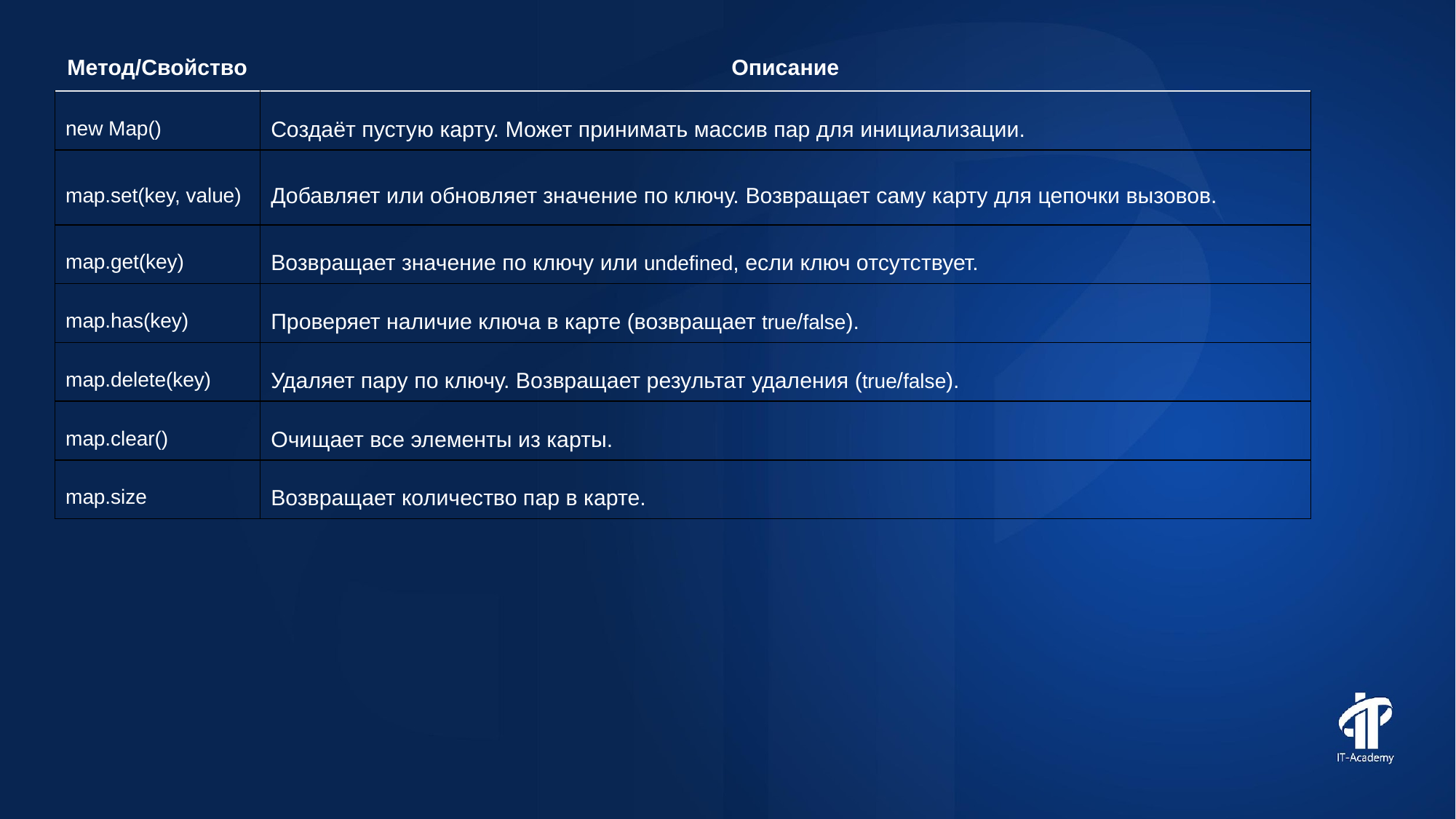

| Метод/Свойство | Описание |
| --- | --- |
| new Map() | Создаёт пустую карту. Может принимать массив пар для инициализации. |
| map.set(key, value) | Добавляет или обновляет значение по ключу. Возвращает саму карту для цепочки вызовов. |
| map.get(key) | Возвращает значение по ключу или undefined, если ключ отсутствует. |
| map.has(key) | Проверяет наличие ключа в карте (возвращает true/false). |
| map.delete(key) | Удаляет пару по ключу. Возвращает результат удаления (true/false). |
| map.clear() | Очищает все элементы из карты. |
| map.size | Возвращает количество пар в карте. |